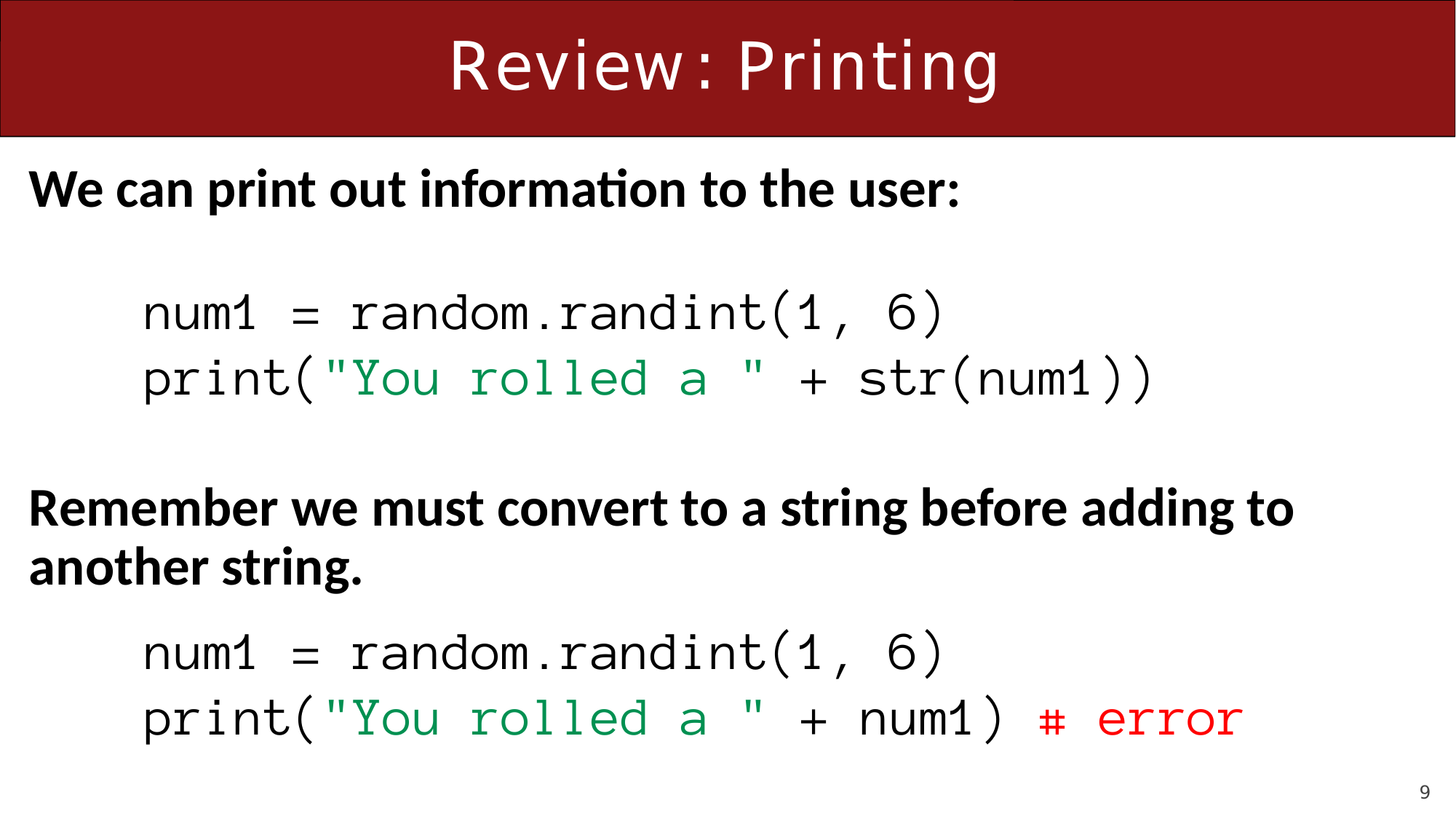

# Review: Printing
We can print out information to the user:
num1 = random.randint(1, 6)
print("You rolled a " + str(num1))
Remember we must convert to a string before adding to another string.
num1 = random.randint(1, 6)
print("You rolled a " + num1) # error